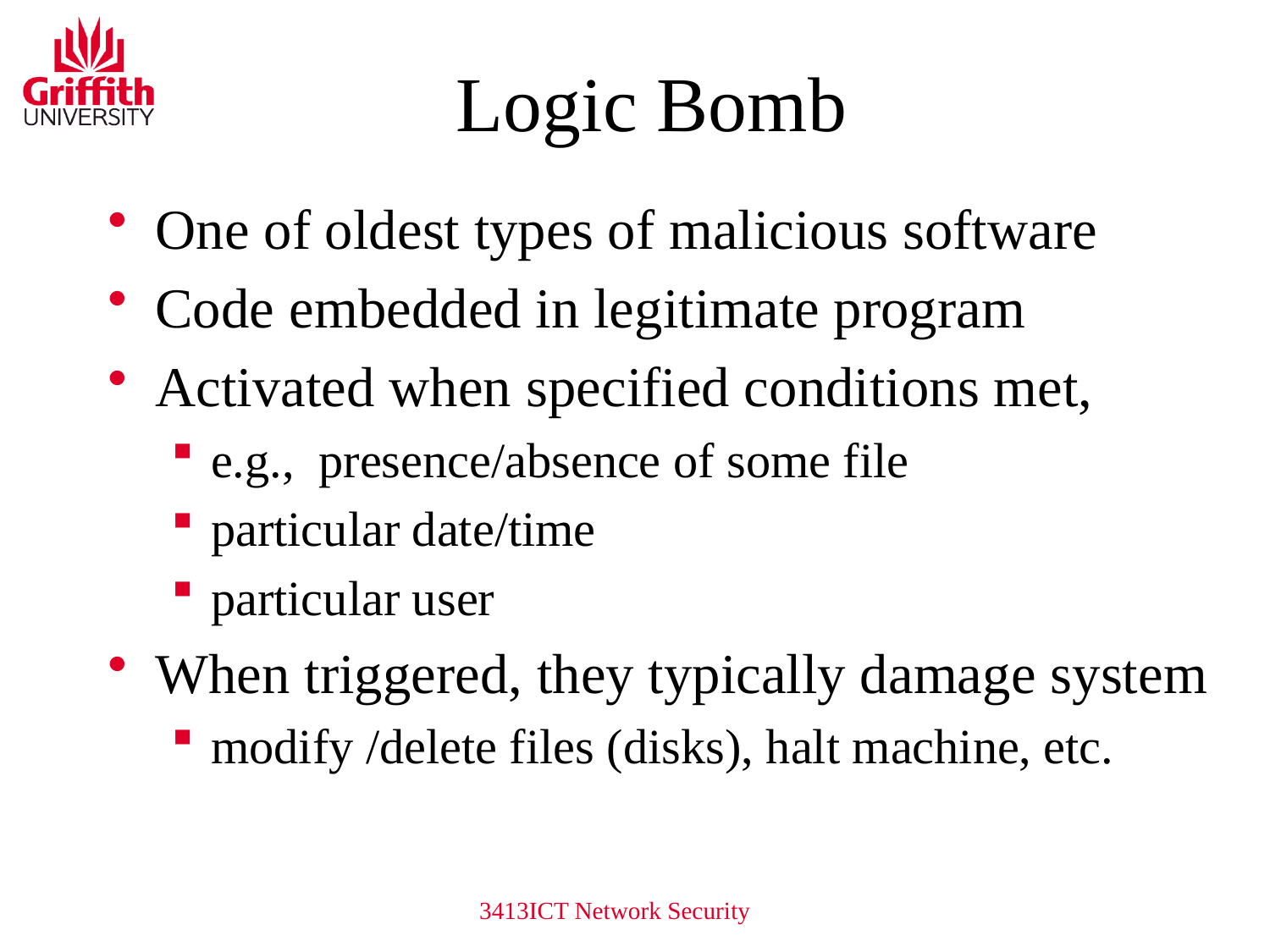

# Logic Bomb
One of oldest types of malicious software
Code embedded in legitimate program
Activated when specified conditions met,
e.g.,  presence/absence of some file
particular date/time
particular user
When triggered, they typically damage system
modify /delete files (disks), halt machine, etc.
3413ICT Network Security